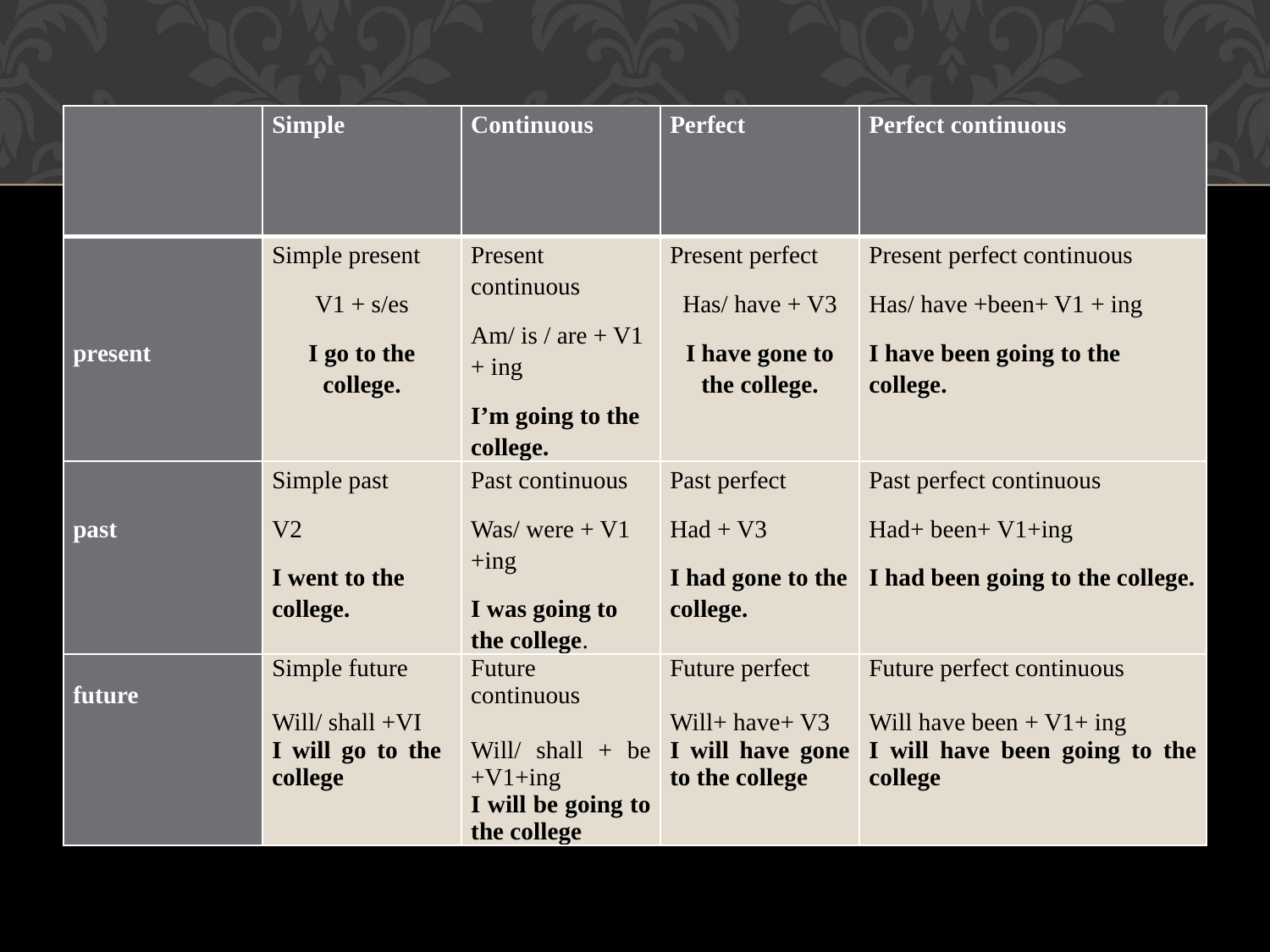

|  | Simple | Continuous | Perfect | Perfect continuous |
| --- | --- | --- | --- | --- |
| present | Simple present V1 + s/es I go to the college. | Present continuous Am/ is / are + V1 + ing I’m going to the college. | Present perfect Has/ have + V3 I have gone to the college. | Present perfect continuous Has/ have +been+ V1 + ing I have been going to the college. |
| past | Simple past V2 I went to the college. | Past continuous Was/ were + V1 +ing I was going to the college. | Past perfect Had + V3 I had gone to the college. | Past perfect continuous Had+ been+ V1+ing I had been going to the college. |
| future | Simple future Will/ shall +VI I will go to the college | Future continuous Will/ shall + be +V1+ing I will be going to the college | Future perfect Will+ have+ V3 I will have gone to the college | Future perfect continuous Will have been + V1+ ing I will have been going to the college |